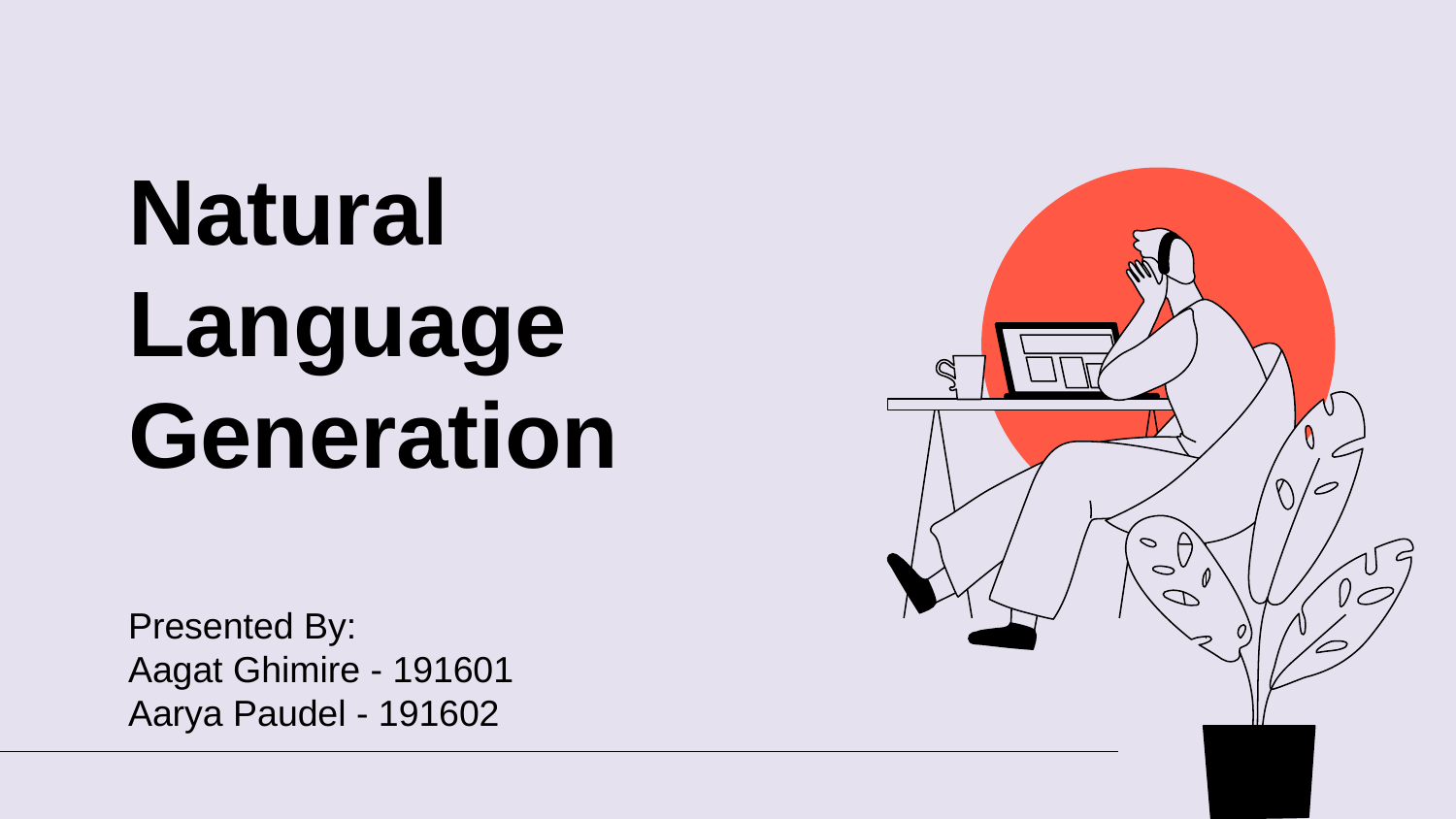

# Natural Language Generation

Presented By:
Aagat Ghimire - 191601
Aarya Paudel - 191602